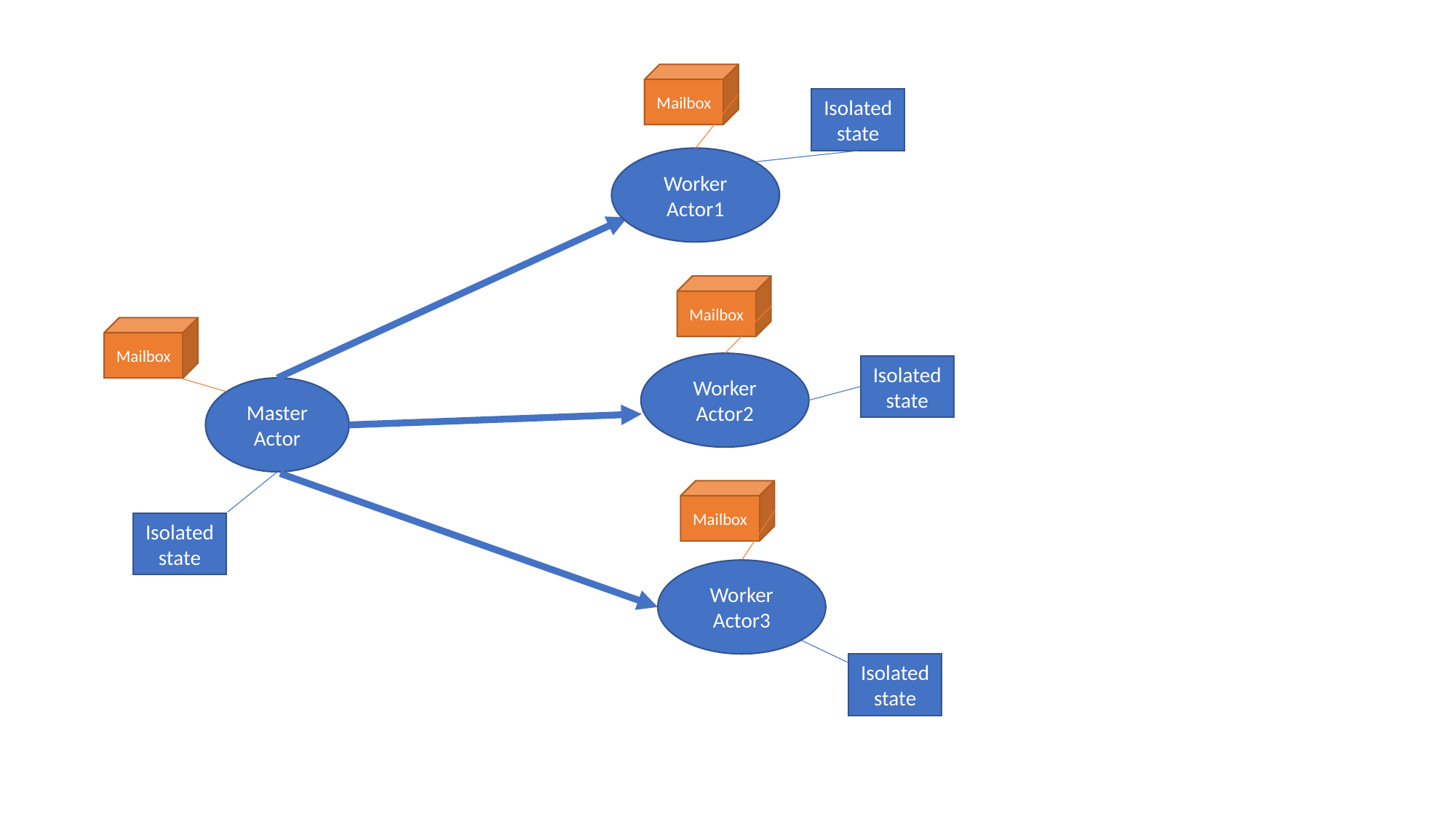

Mailbox
Isolated state
Worker Actor1
Mailbox
Mailbox
Worker Actor2
Isolated state
Master Actor
Mailbox
Isolated state
Worker Actor3
Isolated state